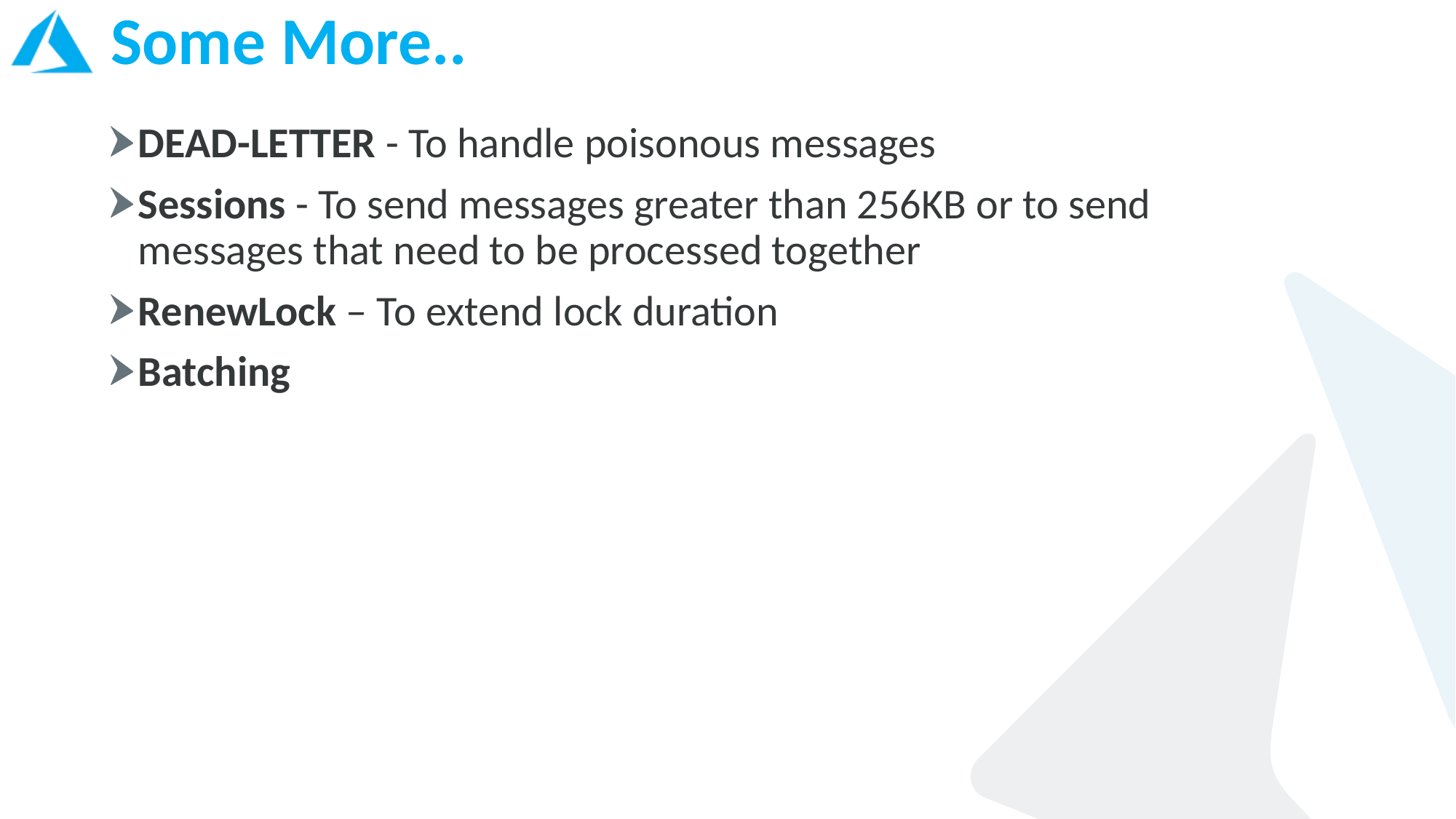

# Some More..
DEAD-LETTER - To handle poisonous messages
Sessions - To send messages greater than 256KB or to send messages that need to be processed together
RenewLock – To extend lock duration
Batching